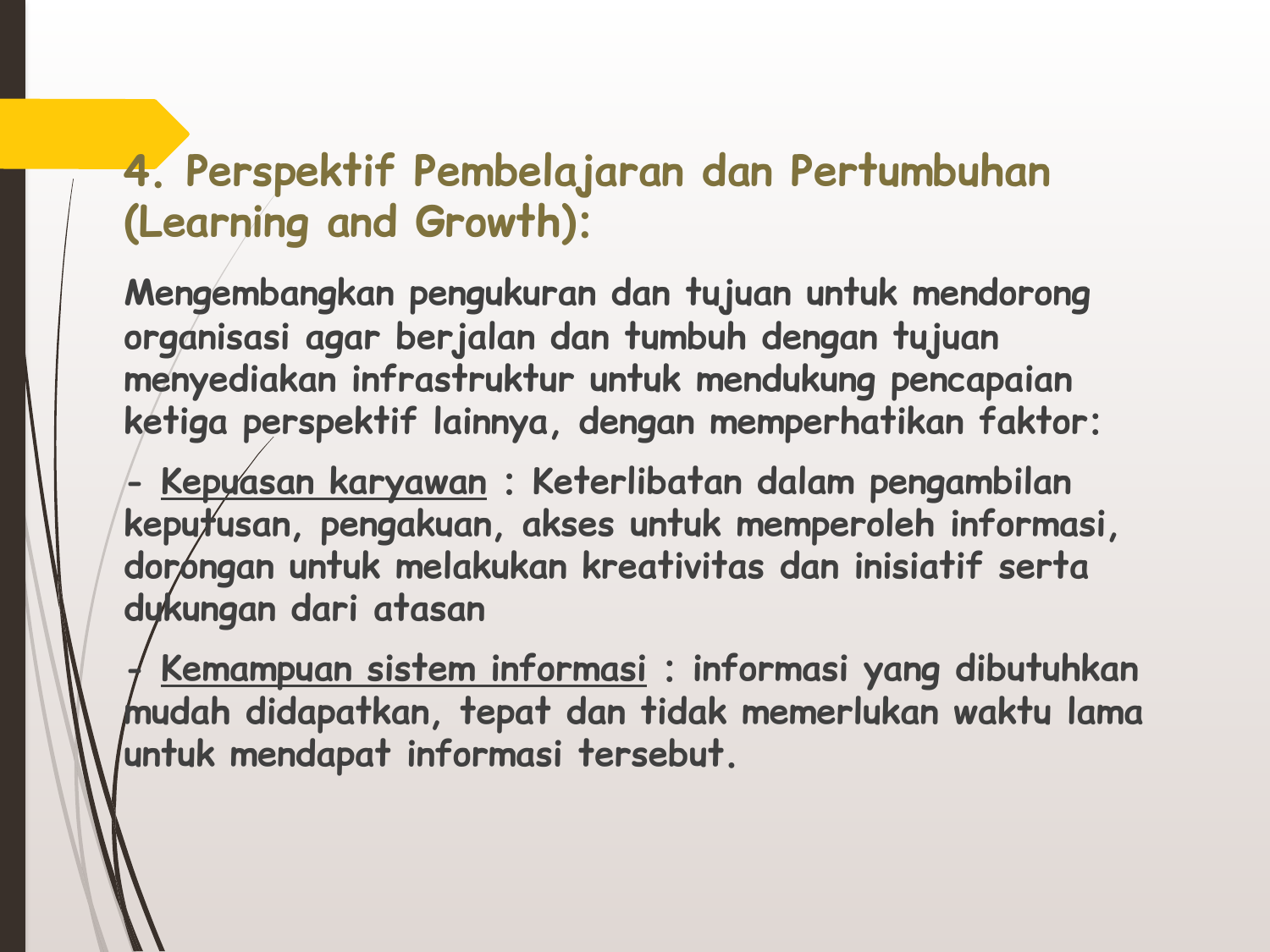

4. Perspektif Pembelajaran dan Pertumbuhan (Learning and Growth):
	Mengembangkan pengukuran dan tujuan untuk mendorong organisasi agar berjalan dan tumbuh dengan tujuan menyediakan infrastruktur untuk mendukung pencapaian ketiga perspektif lainnya, dengan memperhatikan faktor:
	- Kepuasan karyawan : Keterlibatan dalam pengambilan keputusan, pengakuan, akses untuk memperoleh informasi, dorongan untuk melakukan kreativitas dan inisiatif serta dukungan dari atasan
	- Kemampuan sistem informasi : informasi yang dibutuhkan mudah didapatkan, tepat dan tidak memerlukan waktu lama untuk mendapat informasi tersebut.